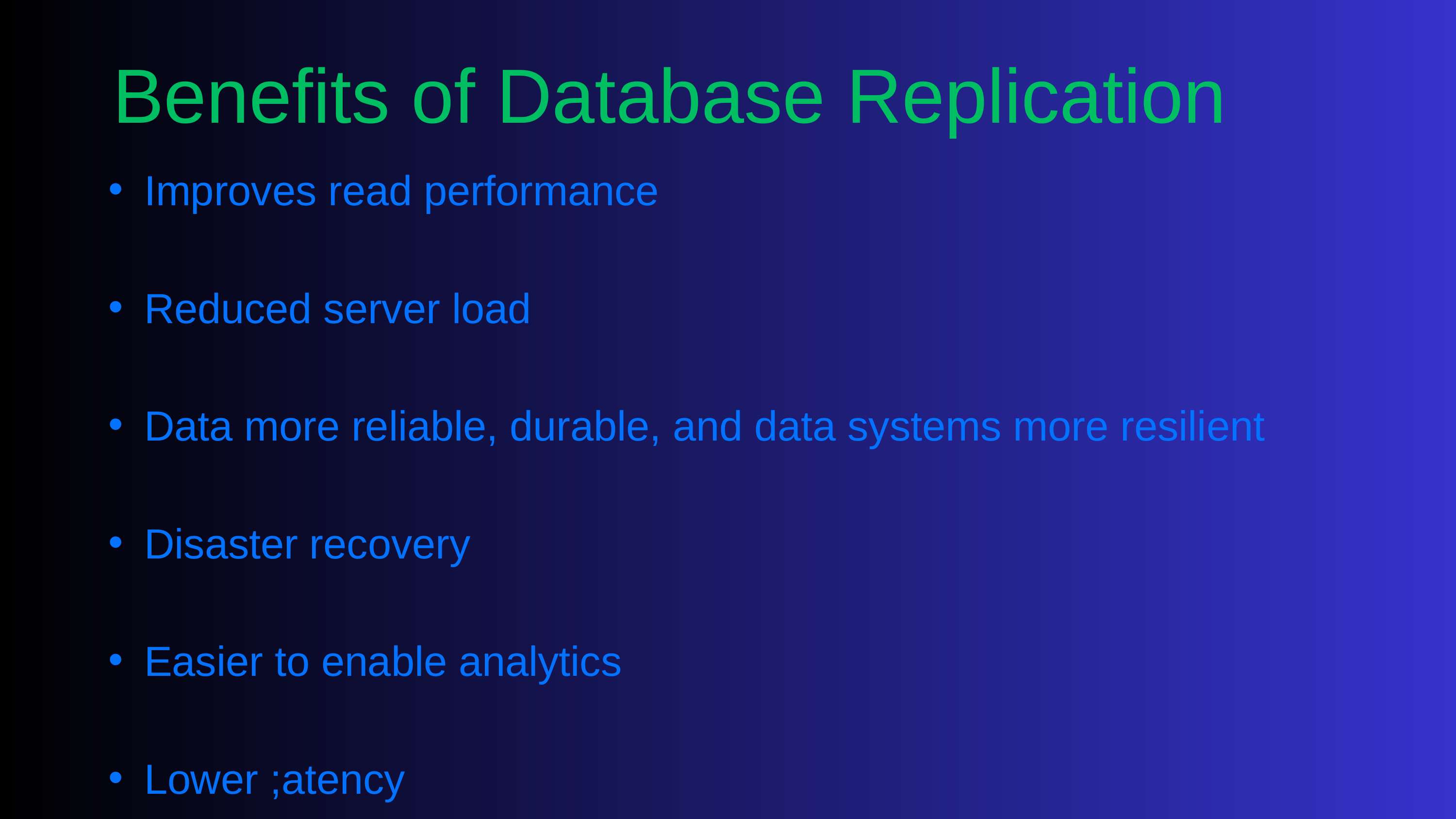

Benefits of Database Replication

Improves read performance

Reduced server load

Data more reliable, durable, and data systems more resilient

Disaster recovery

Easier to enable analytics

Lower ;atency